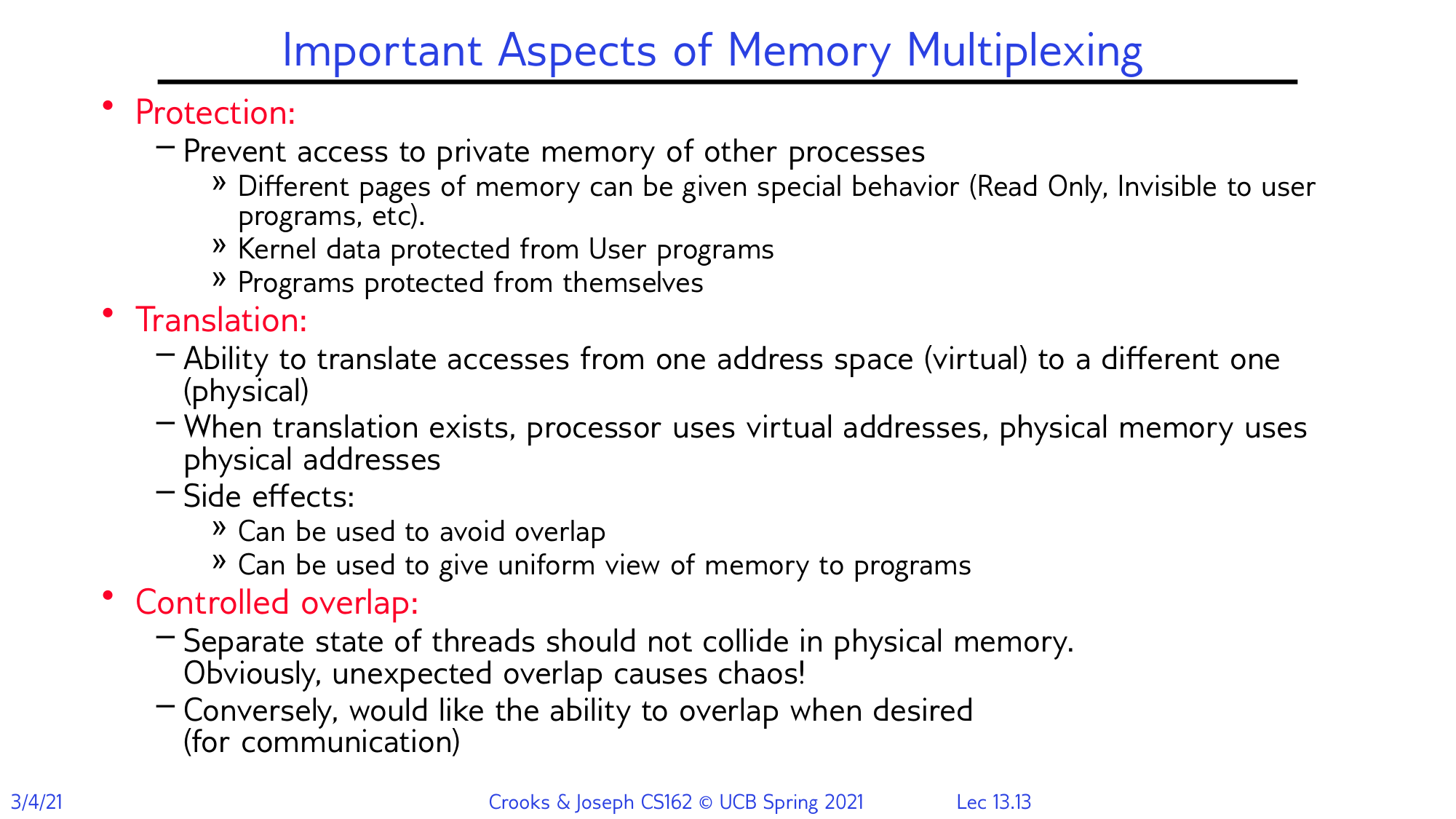

# Important Aspects of Memory Multiplexing
Protection:
Prevent access to private memory of other processes
Different pages of memory can be given special behavior (Read Only, Invisible to user programs, etc).
Kernel data protected from User programs
Programs protected from themselves
Translation:
Ability to translate accesses from one address space (virtual) to a different one (physical)
When translation exists, processor uses virtual addresses, physical memory uses physical addresses
Side effects:
Can be used to avoid overlap
Can be used to give uniform view of memory to programs
Controlled overlap:
Separate state of threads should not collide in physical memory.
Obviously, unexpected overlap causes chaos!
Conversely, would like the ability to overlap when desired
(for communication)